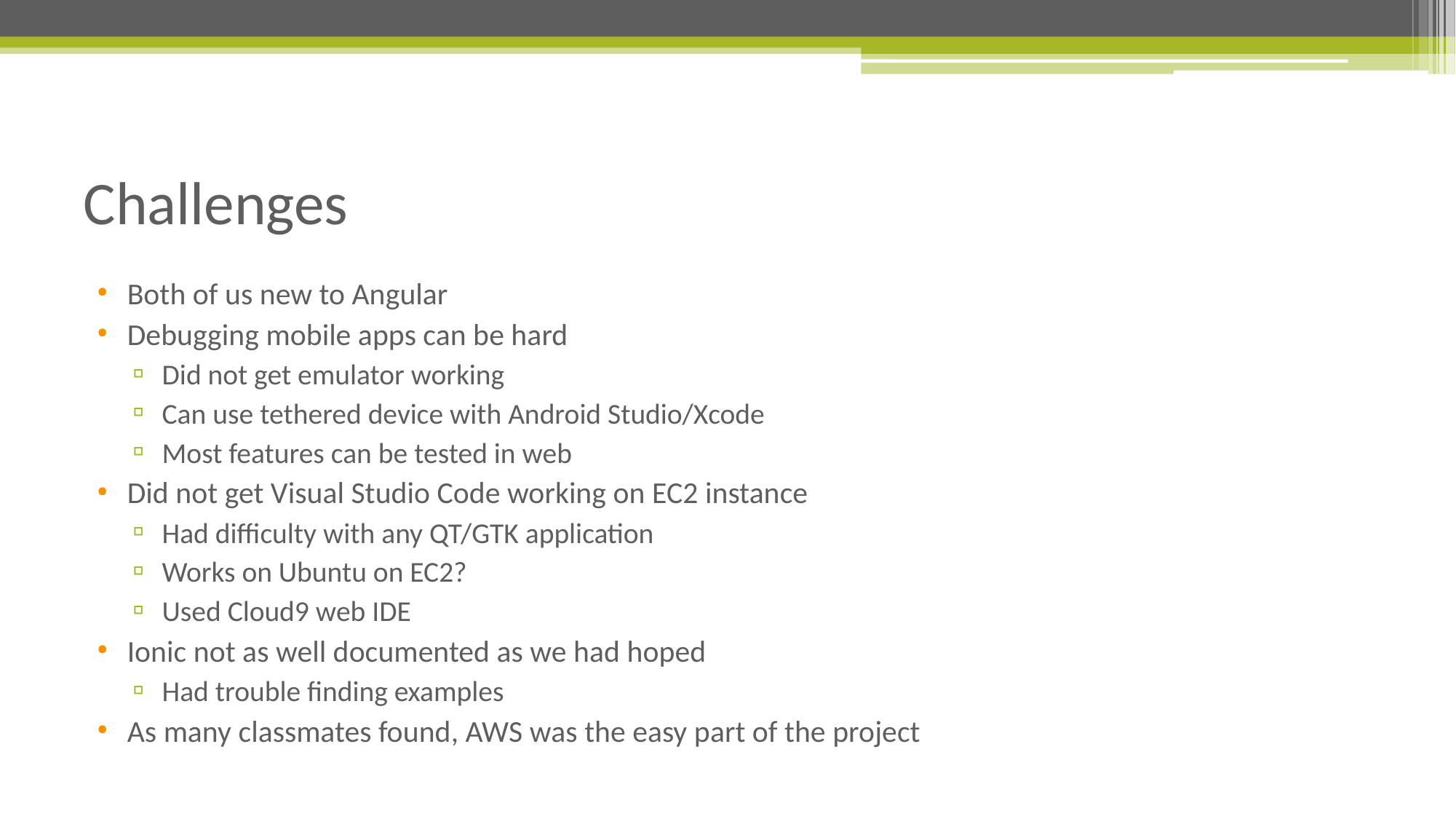

# Challenges
Both of us new to Angular
Debugging mobile apps can be hard
Did not get emulator working
Can use tethered device with Android Studio/Xcode
Most features can be tested in web
Did not get Visual Studio Code working on EC2 instance
Had difficulty with any QT/GTK application
Works on Ubuntu on EC2?
Used Cloud9 web IDE
Ionic not as well documented as we had hoped
Had trouble finding examples
As many classmates found, AWS was the easy part of the project